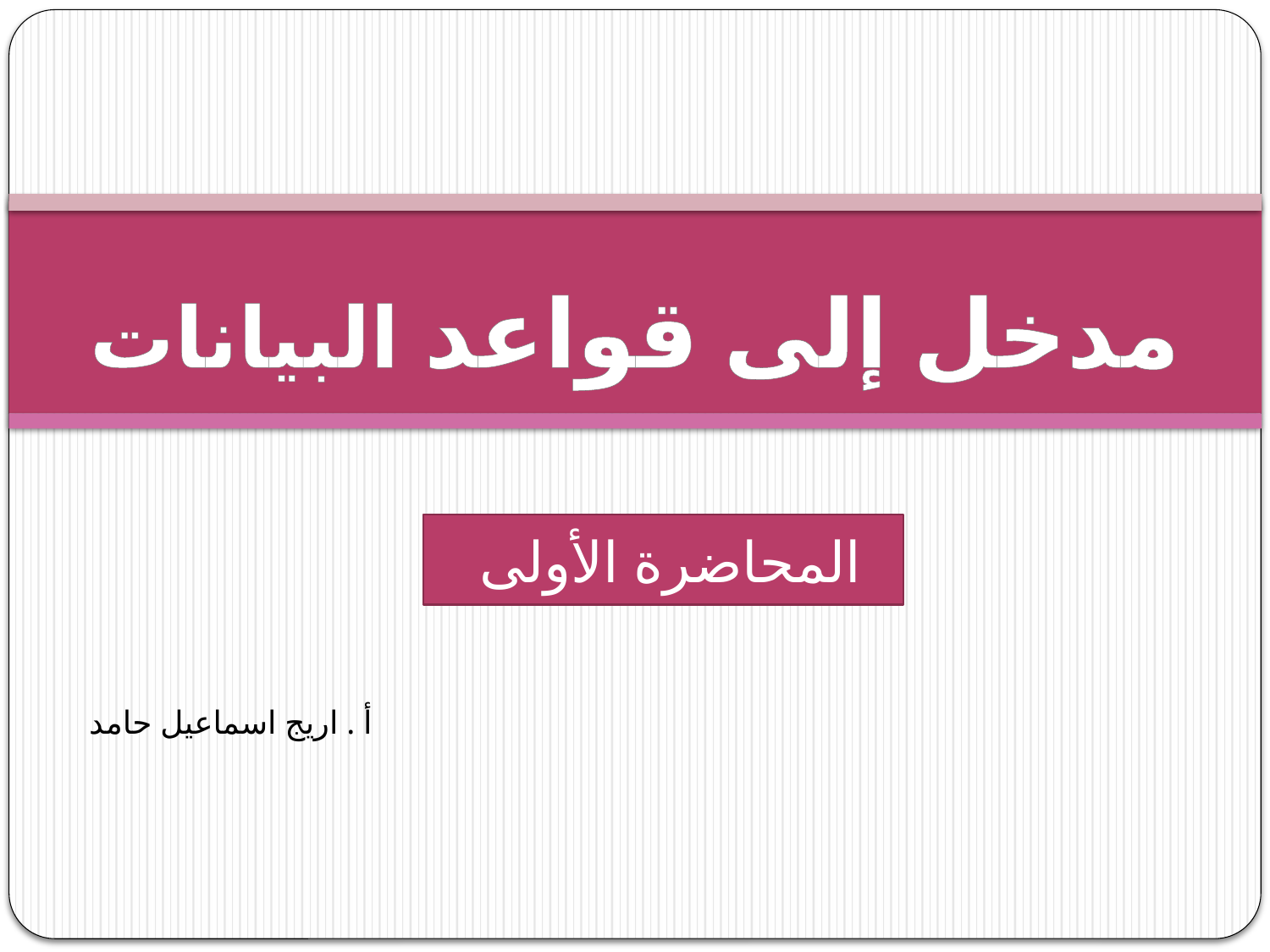

مدخل إلى قواعد البيانات
المحاضرة الأولى
أ . اريج اسماعيل حامد